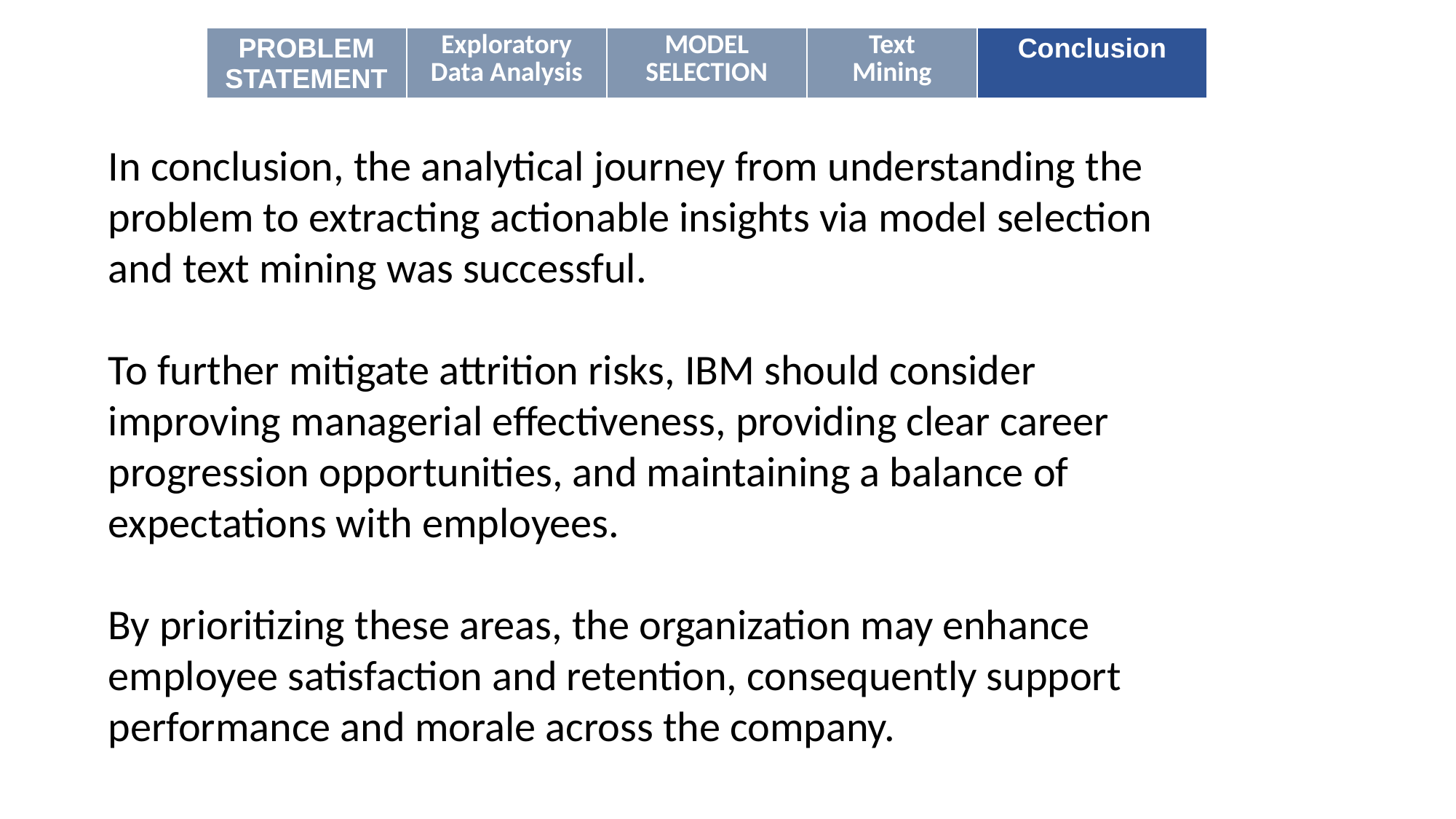

| PROBLEM STATEMENT | Exploratory Data Analysis | MODEL SELECTION | Text Mining | Conclusion |
| --- | --- | --- | --- | --- |
In conclusion, the analytical journey from understanding the problem to extracting actionable insights via model selection and text mining was successful.

To further mitigate attrition risks, IBM should consider improving managerial effectiveness, providing clear career progression opportunities, and maintaining a balance of expectations with employees.

By prioritizing these areas, the organization may enhance employee satisfaction and retention, consequently support performance and morale across the company.